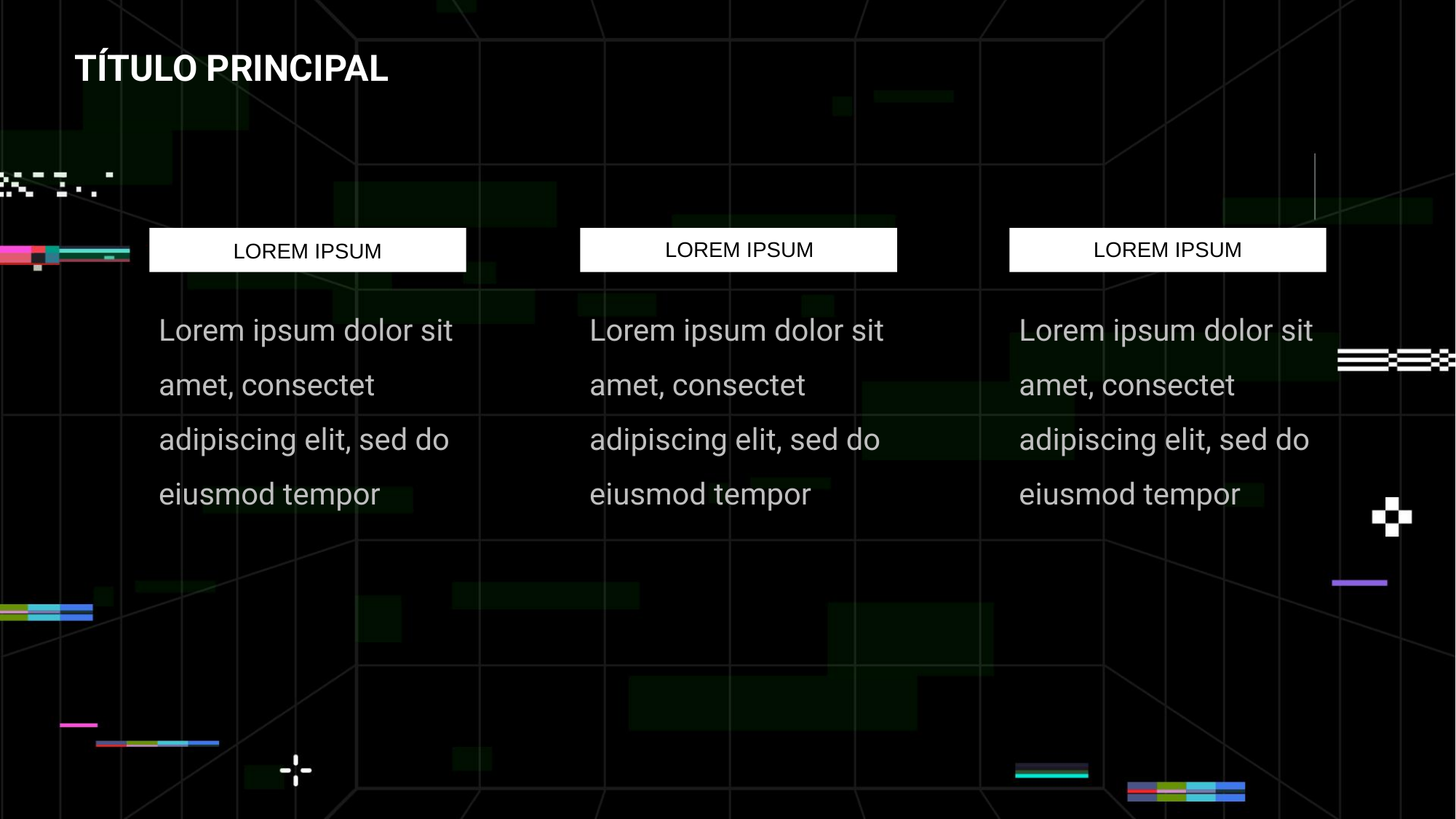

TÍTULO PRINCIPAL

LOREM IPSUM
LOREM IPSUM
LOREM IPSUM
Lorem ipsum dolor sit amet, consectet adipiscing elit, sed do eiusmod tempor
Lorem ipsum dolor sit amet, consectet adipiscing elit, sed do eiusmod tempor
Lorem ipsum dolor sit amet, consectet adipiscing elit, sed do eiusmod tempor